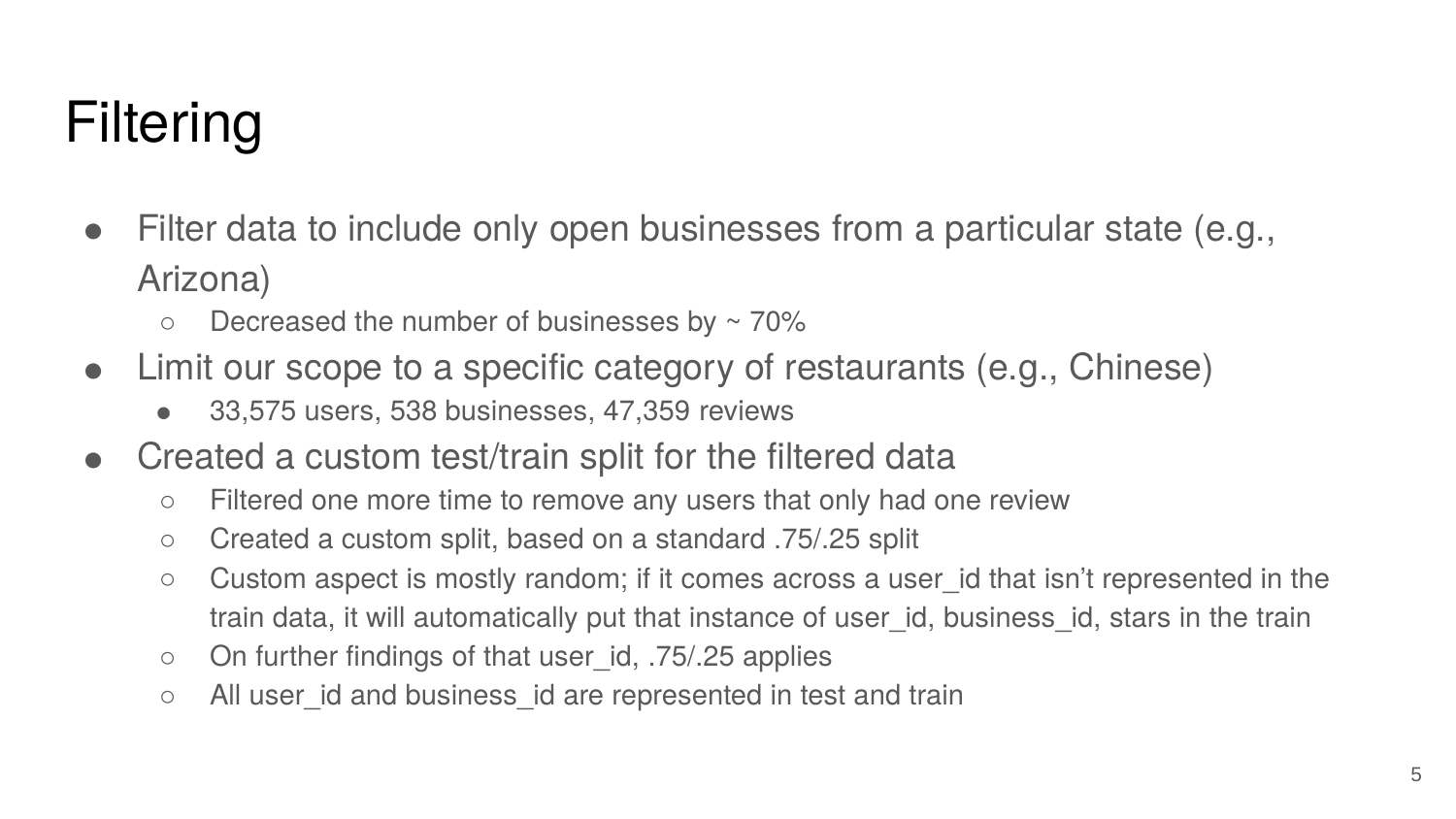

# Filtering
Filter data to include only open businesses from a particular state (e.g., Arizona)
Decreased the number of businesses by ~ 70%
Limit our scope to a specific category of restaurants (e.g., Chinese)
33,575 users, 538 businesses, 47,359 reviews
Created a custom test/train split for the filtered data
Filtered one more time to remove any users that only had one review
Created a custom split, based on a standard .75/.25 split
Custom aspect is mostly random; if it comes across a user_id that isn’t represented in the train data, it will automatically put that instance of user_id, business_id, stars in the train
On further findings of that user_id, .75/.25 applies
All user_id and business_id are represented in test and train
5